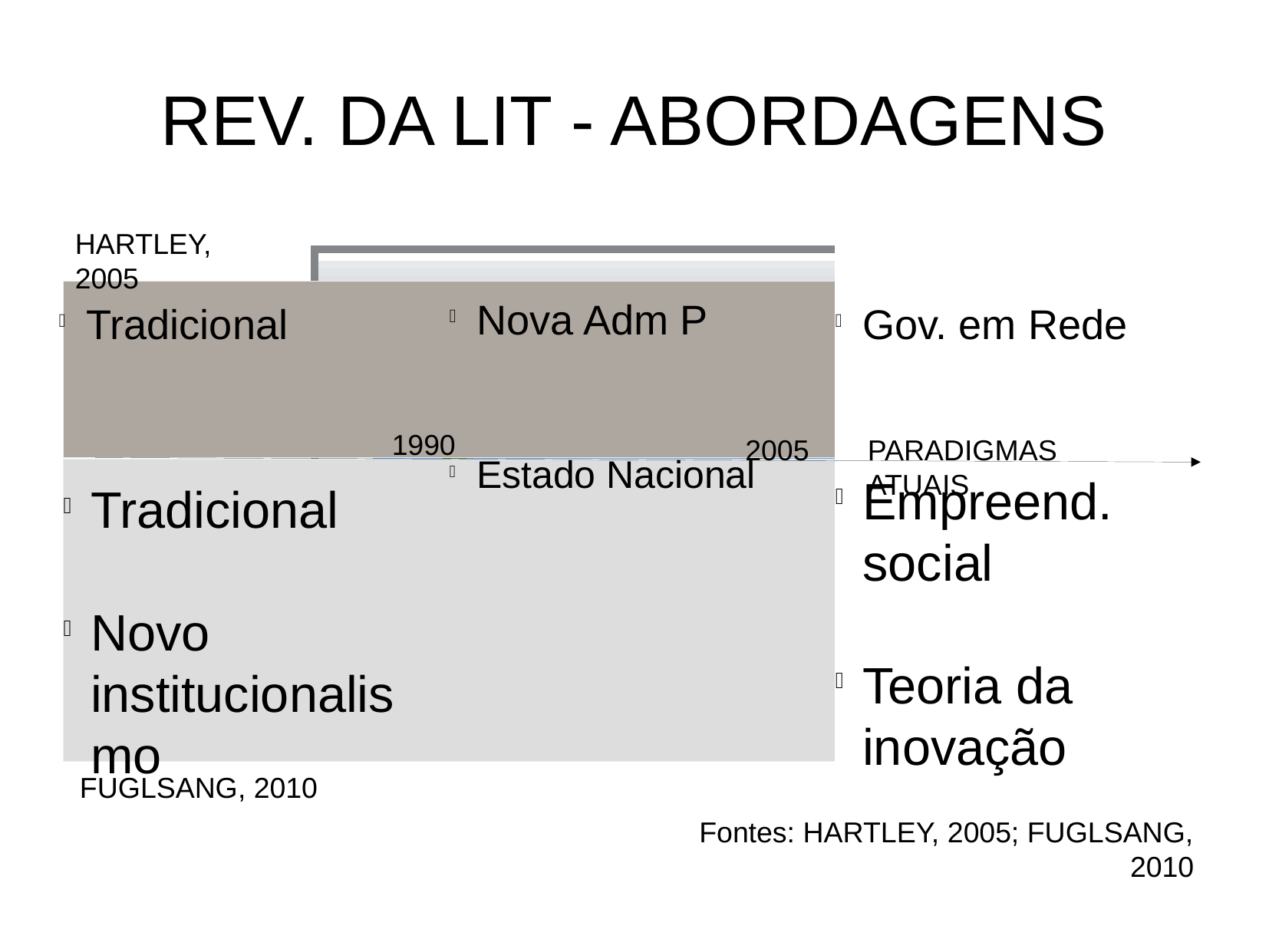

REV. DA LIT - ABORDAGENS

HARTLEY, 2005

Nova Adm P

Tradicional

Gov. em Rede

Estado Nacional
1990
2005
PARADIGMAS ATUAIS

Empreend. social

Teoria da inovação

Tradicional

Novo institucionalismo

FUGLSANG, 2010
Fontes: HARTLEY, 2005; FUGLSANG, 2010